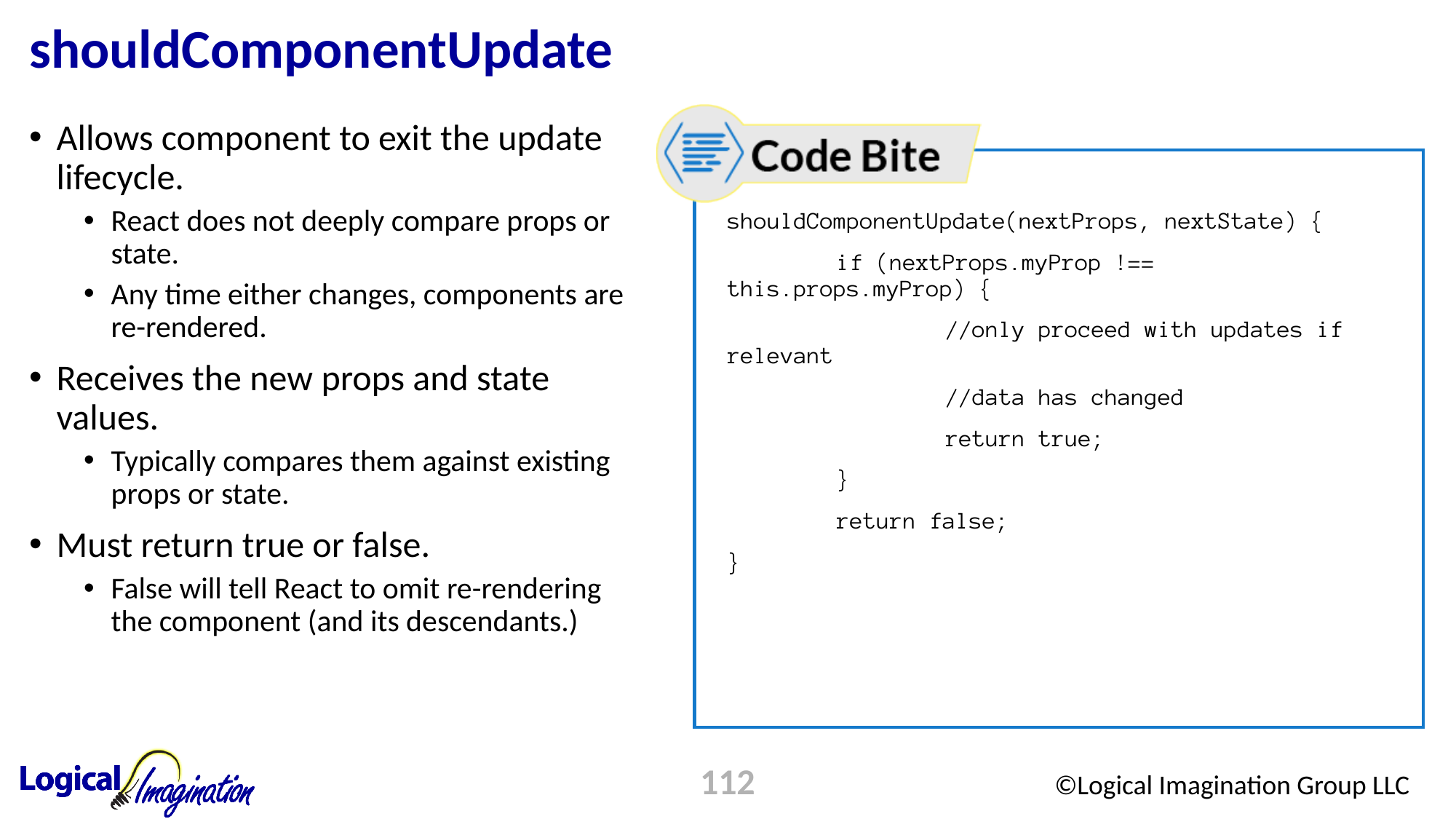

# shouldComponentUpdate
Allows component to exit the update lifecycle.
React does not deeply compare props or state.
Any time either changes, components are re-rendered.
Receives the new props and state values.
Typically compares them against existing props or state.
Must return true or false.
False will tell React to omit re-rendering the component (and its descendants.)
shouldComponentUpdate(nextProps, nextState) {
	if (nextProps.myProp !== this.props.myProp) {
		//only proceed with updates if relevant
		//data has changed
		return true;
	}
	return false;
}
112